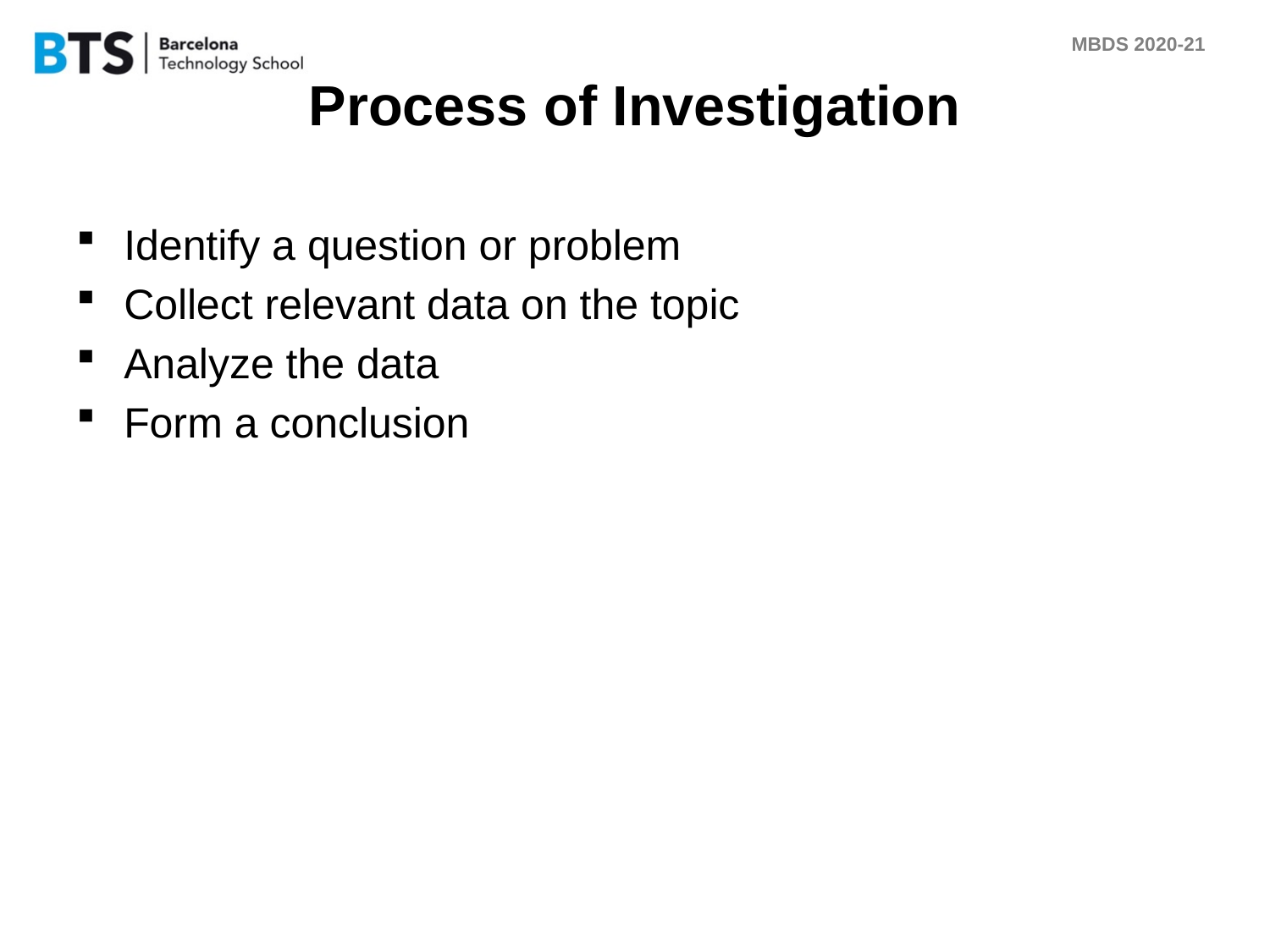

# Process of Investigation
Identify a question or problem
Collect relevant data on the topic
Analyze the data
Form a conclusion